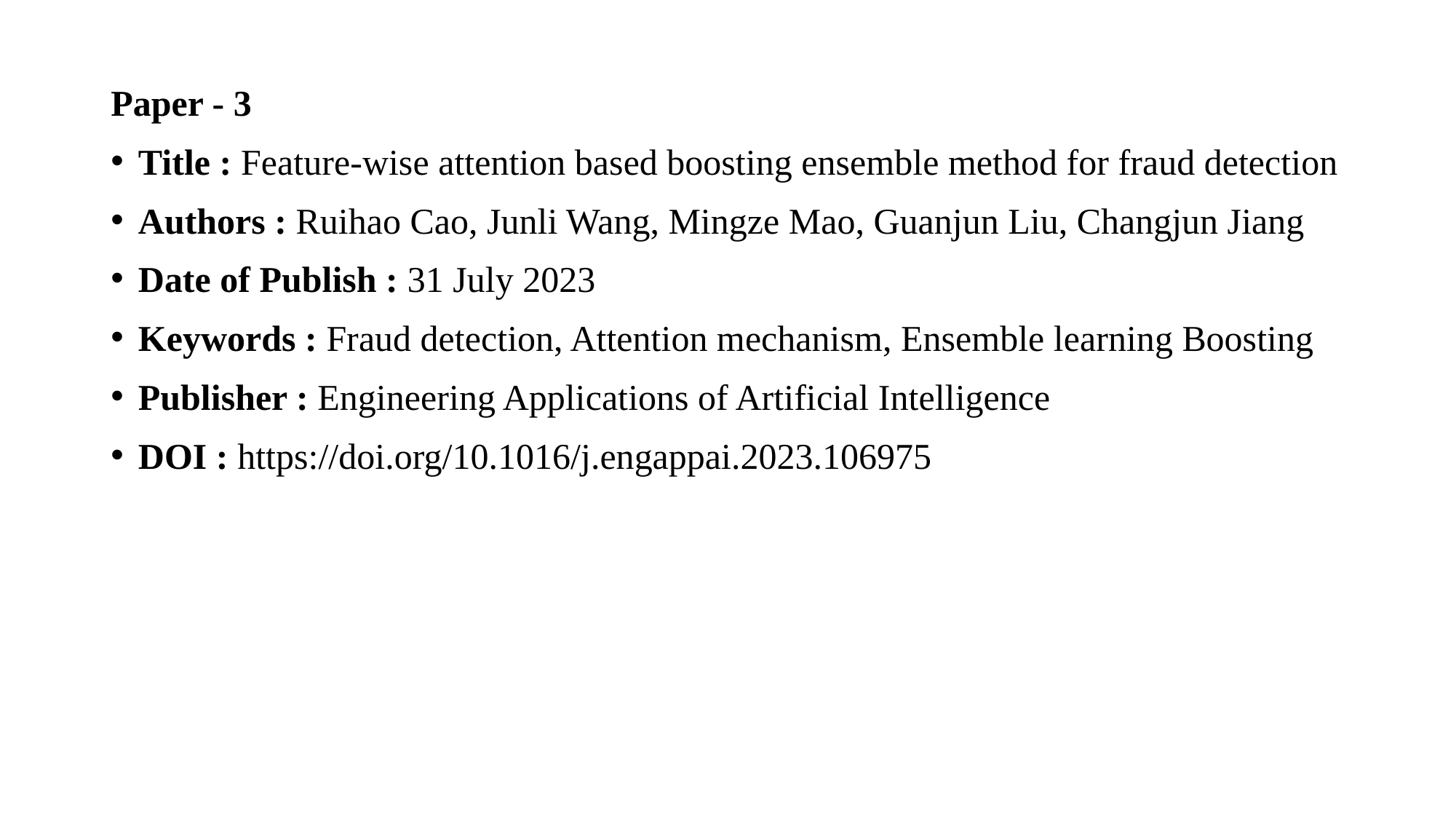

Paper - 3
Title : Feature-wise attention based boosting ensemble method for fraud detection
Authors : Ruihao Cao, Junli Wang, Mingze Mao, Guanjun Liu, Changjun Jiang
Date of Publish : 31 July 2023
Keywords : Fraud detection, Attention mechanism, Ensemble learning Boosting
Publisher : Engineering Applications of Artificial Intelligence
DOI : https://doi.org/10.1016/j.engappai.2023.106975